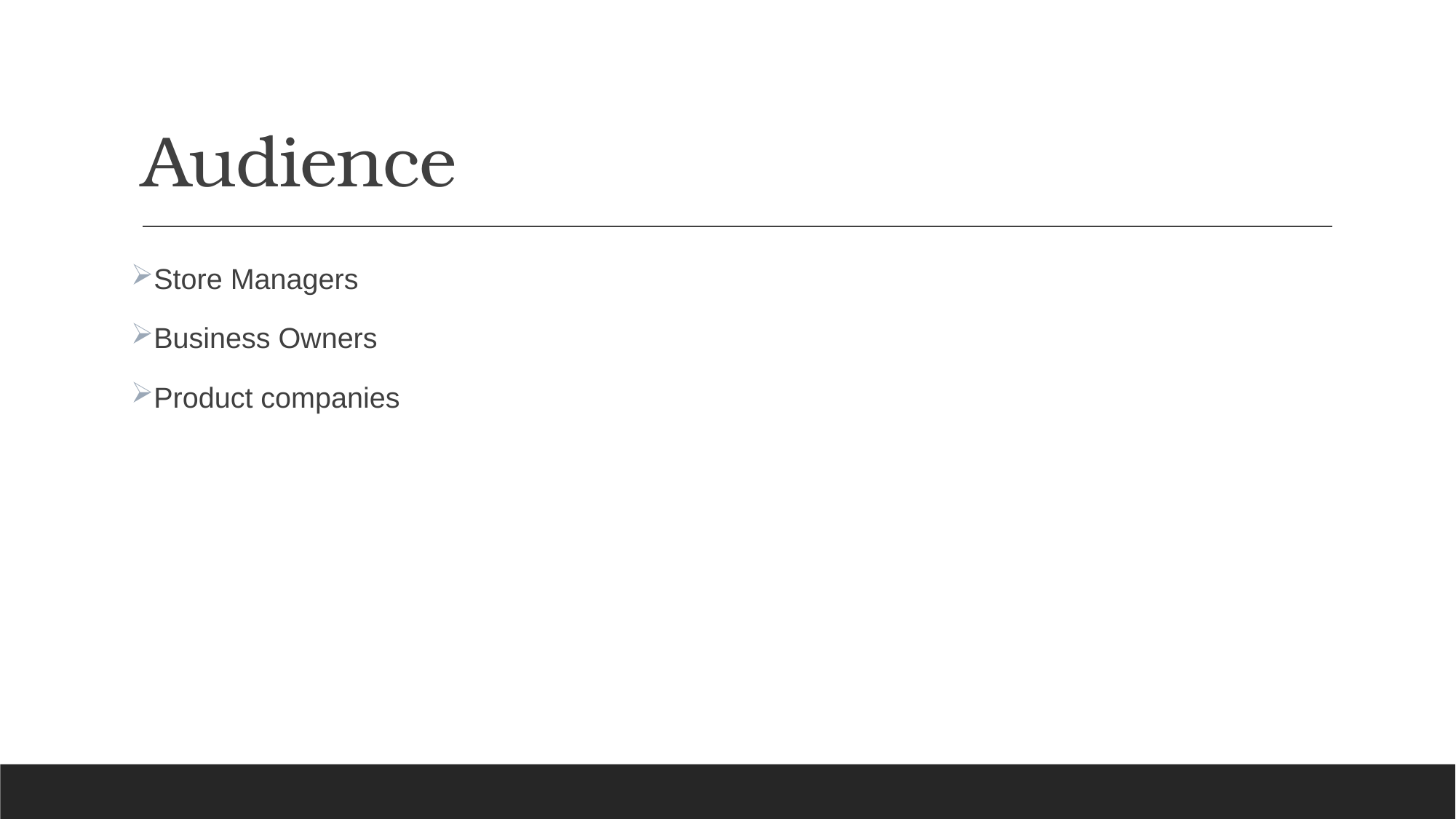

# Audience
Store Managers
Business Owners
Product companies